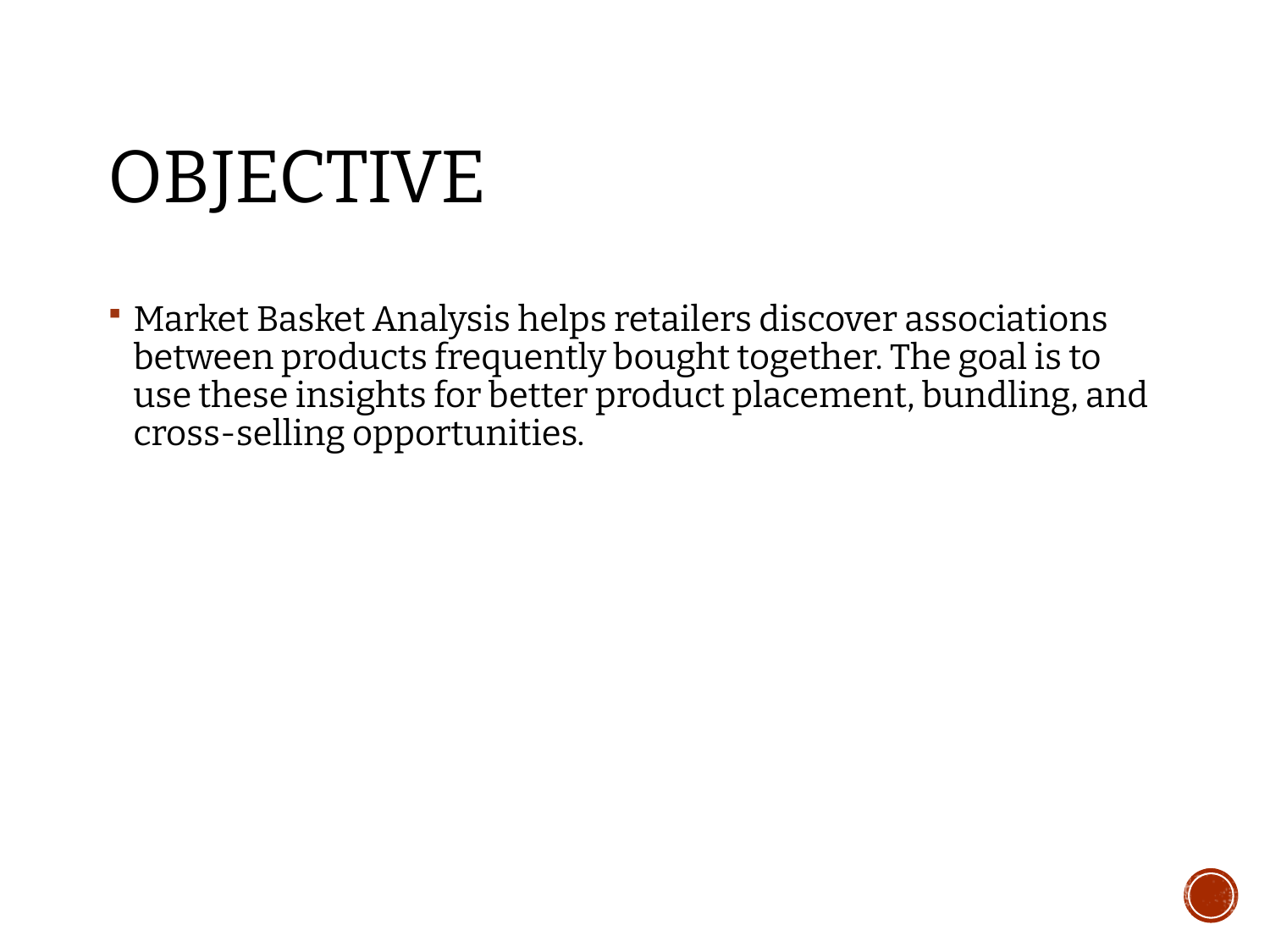

# Objective
Market Basket Analysis helps retailers discover associations between products frequently bought together. The goal is to use these insights for better product placement, bundling, and cross-selling opportunities.